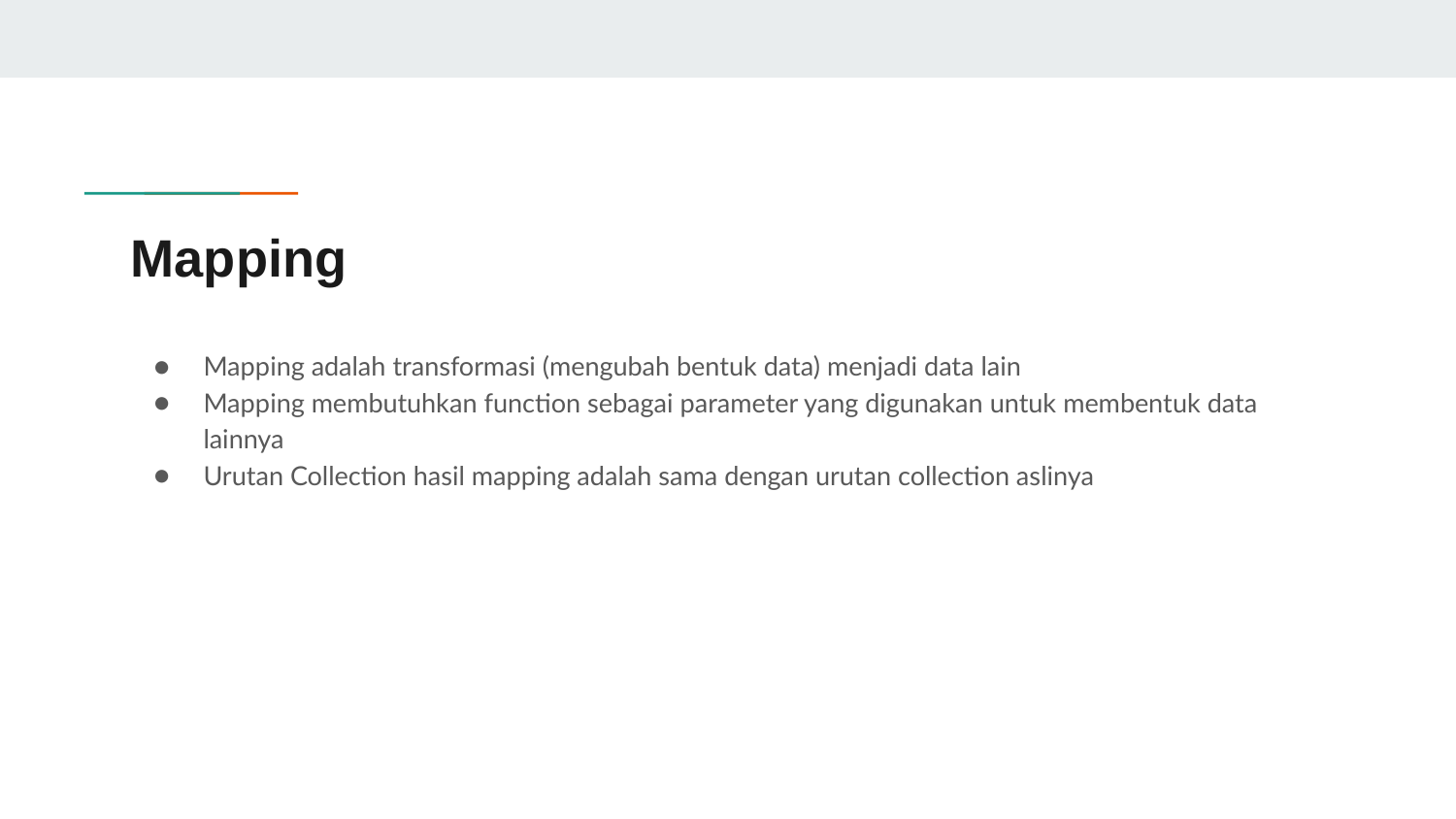

# Mapping
Mapping adalah transformasi (mengubah bentuk data) menjadi data lain
Mapping membutuhkan function sebagai parameter yang digunakan untuk membentuk data lainnya
Urutan Collection hasil mapping adalah sama dengan urutan collection aslinya